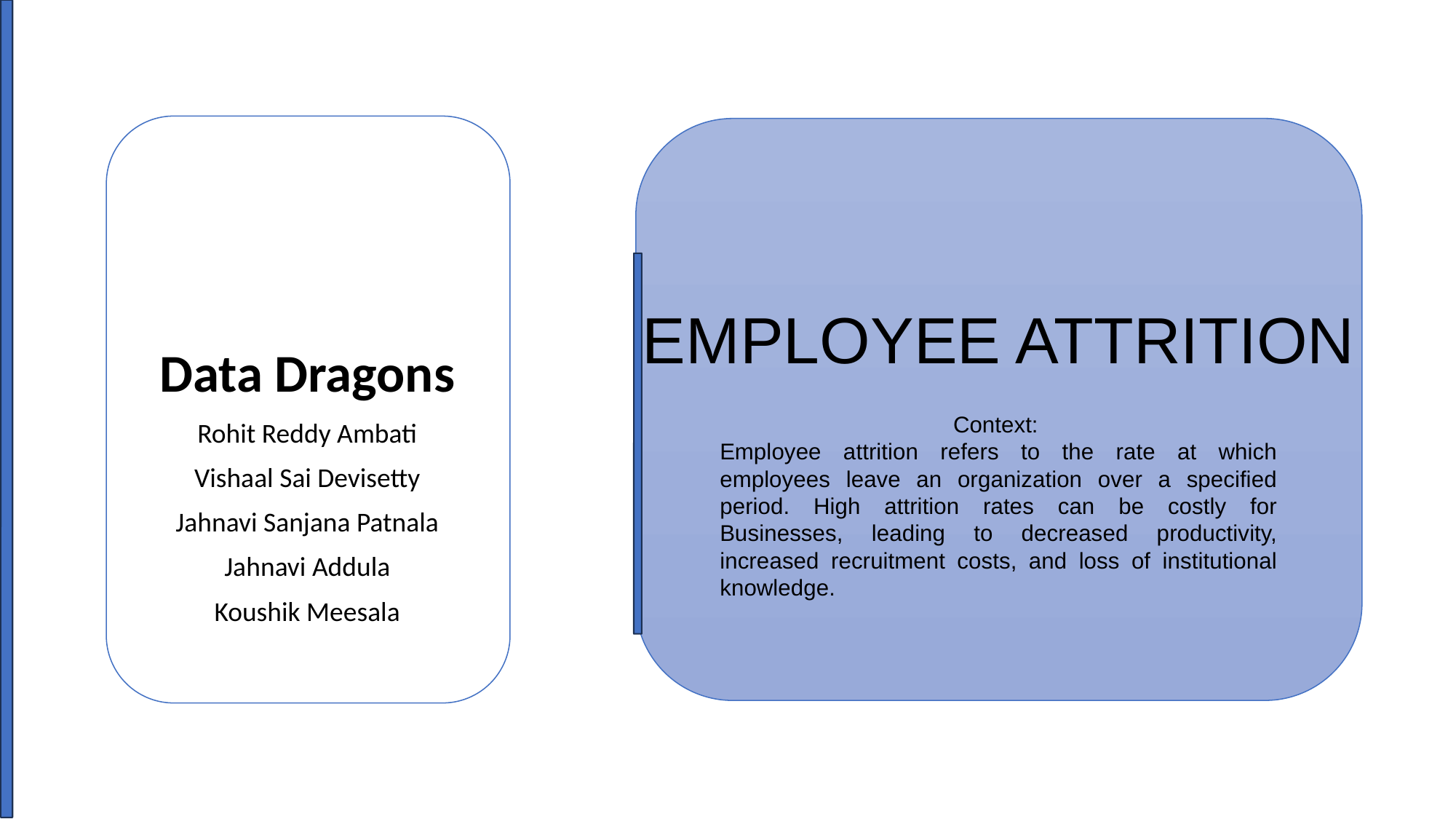

EMPLOYEE ATTRITION

Data Dragons
Rohit Reddy Ambati
Vishaal Sai Devisetty
Jahnavi Sanjana Patnala
Jahnavi Addula
Koushik Meesala

Context:
Employee attrition refers to the rate at which employees leave an organization over a specified period. High attrition rates can be costly for Businesses, leading to decreased productivity, increased recruitment costs, and loss of institutional knowledge.